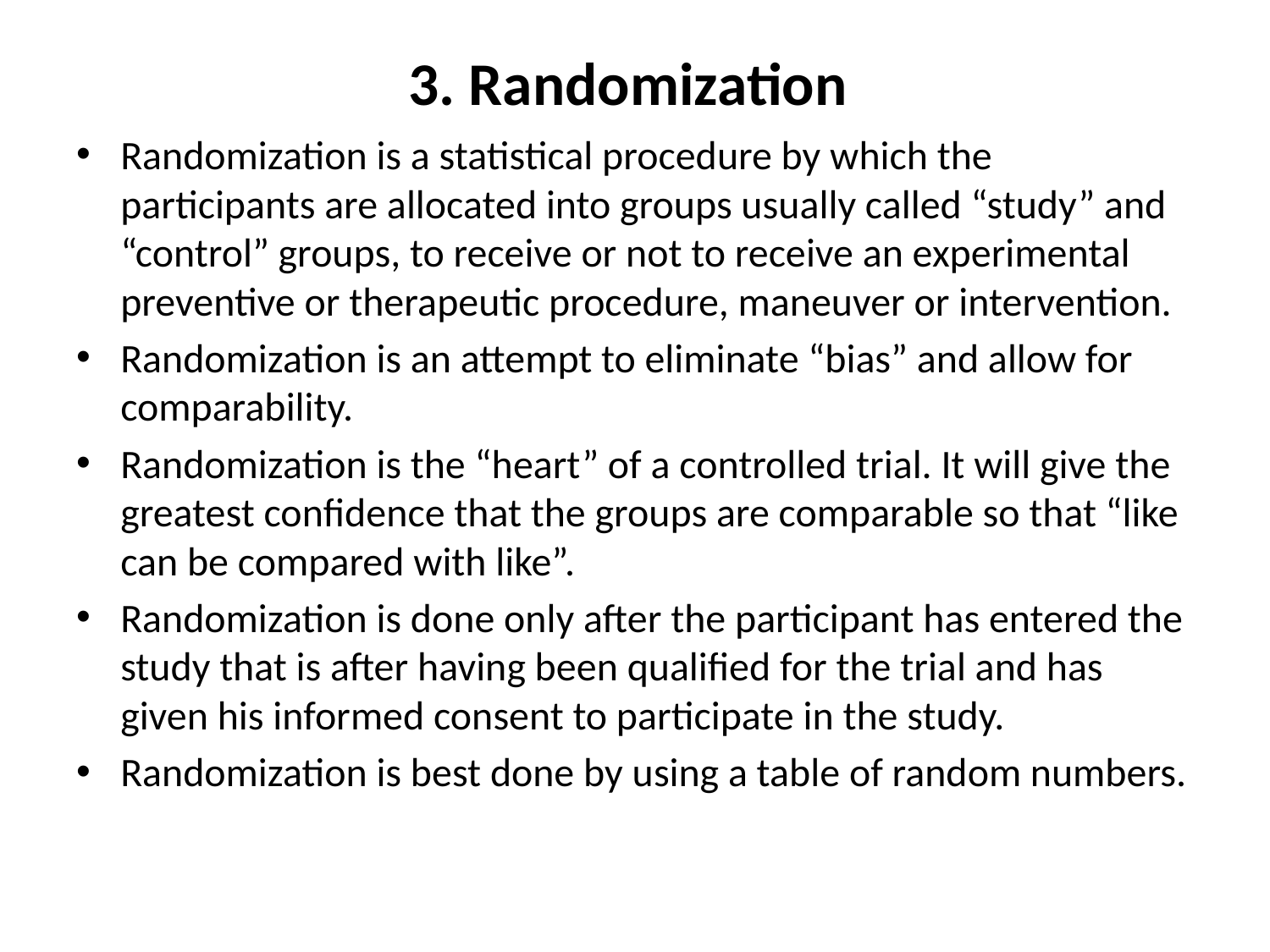

# 3. Randomization
Randomization is a statistical procedure by which the participants are allocated into groups usually called “study” and “control” groups, to receive or not to receive an experimental preventive or therapeutic procedure, maneuver or intervention.
Randomization is an attempt to eliminate “bias” and allow for comparability.
Randomization is the “heart” of a controlled trial. It will give the greatest confidence that the groups are comparable so that “like can be compared with like”.
Randomization is done only after the participant has entered the study that is after having been qualified for the trial and has given his informed consent to participate in the study.
Randomization is best done by using a table of random numbers.